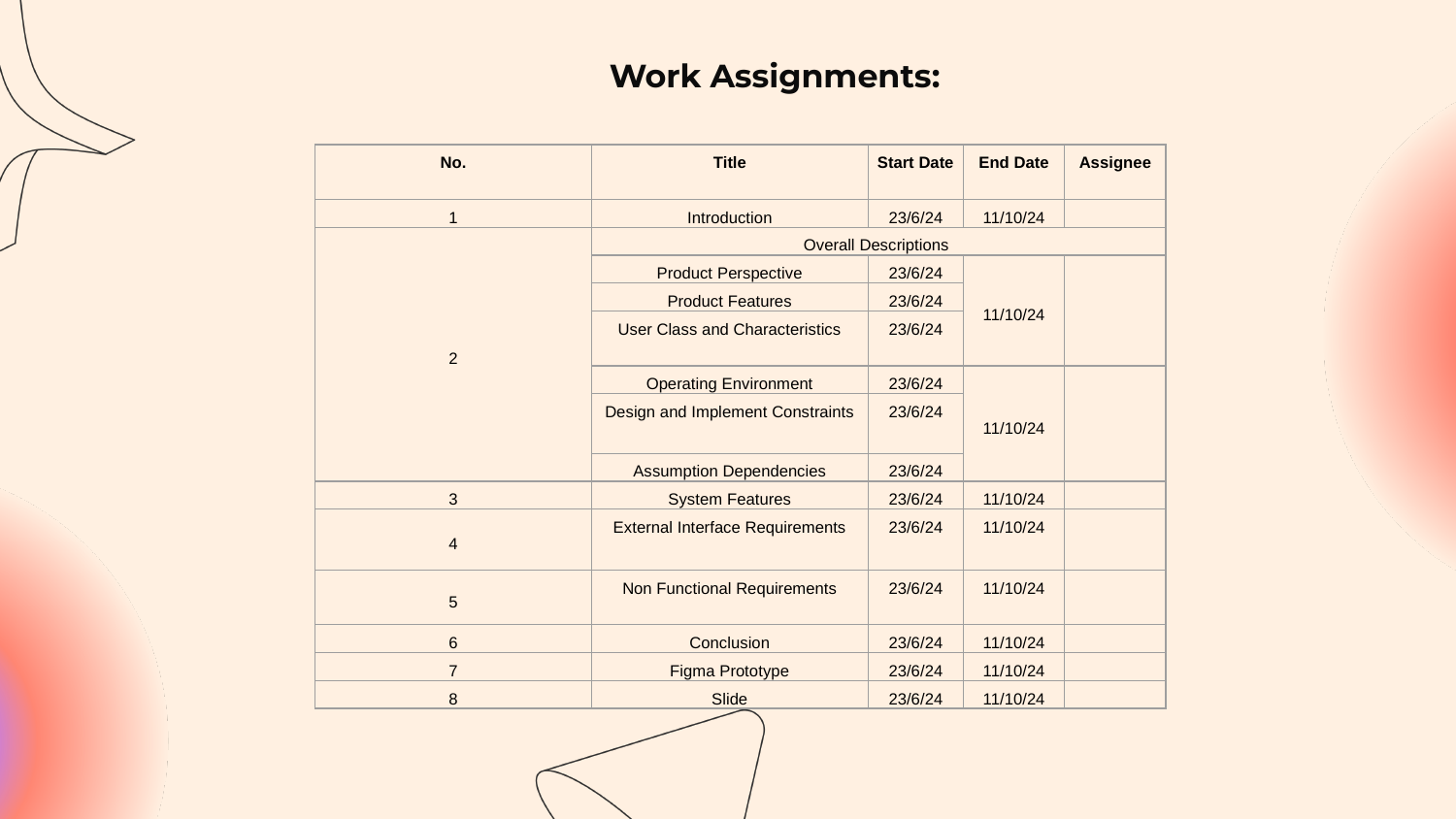

Work Assignments:

| No. | Title | Start Date | End Date | Assignee |
| --- | --- | --- | --- | --- |
| 1 | Introduction | 23/6/24 | 11/10/24 |  |
| 2 | Overall Descriptions |  |  |  |
|  | Product Perspective | 23/6/24 | 11/10/24 |  |
|  | Product Features | 23/6/24 |  |  |
|  | User Class and Characteristics | 23/6/24 |  |  |
|  | Operating Environment | 23/6/24 | 11/10/24 |  |
|  | Design and Implement Constraints | 23/6/24 |  |  |
|  | Assumption Dependencies | 23/6/24 |  |  |
| 3 | System Features | 23/6/24 | 11/10/24 |  |
| 4 | External Interface Requirements | 23/6/24 | 11/10/24 |  |
| 5 | Non Functional Requirements | 23/6/24 | 11/10/24 |  |
| 6 | Conclusion | 23/6/24 | 11/10/24 |  |
| 7 | Figma Prototype | 23/6/24 | 11/10/24 |  |
| 8 | Slide | 23/6/24 | 11/10/24 |  |